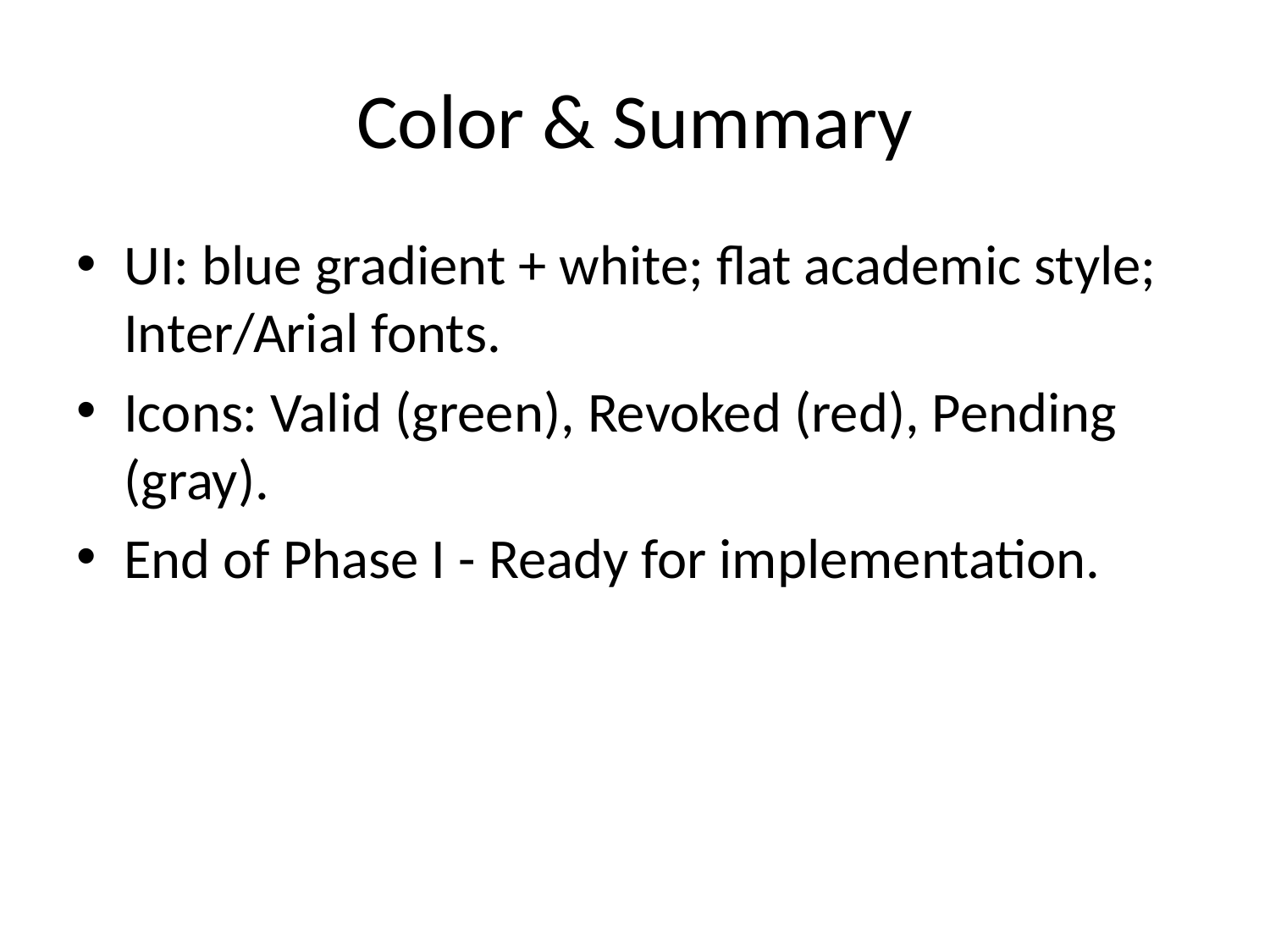

# Color & Summary
UI: blue gradient + white; flat academic style; Inter/Arial fonts.
Icons: Valid (green), Revoked (red), Pending (gray).
End of Phase I - Ready for implementation.